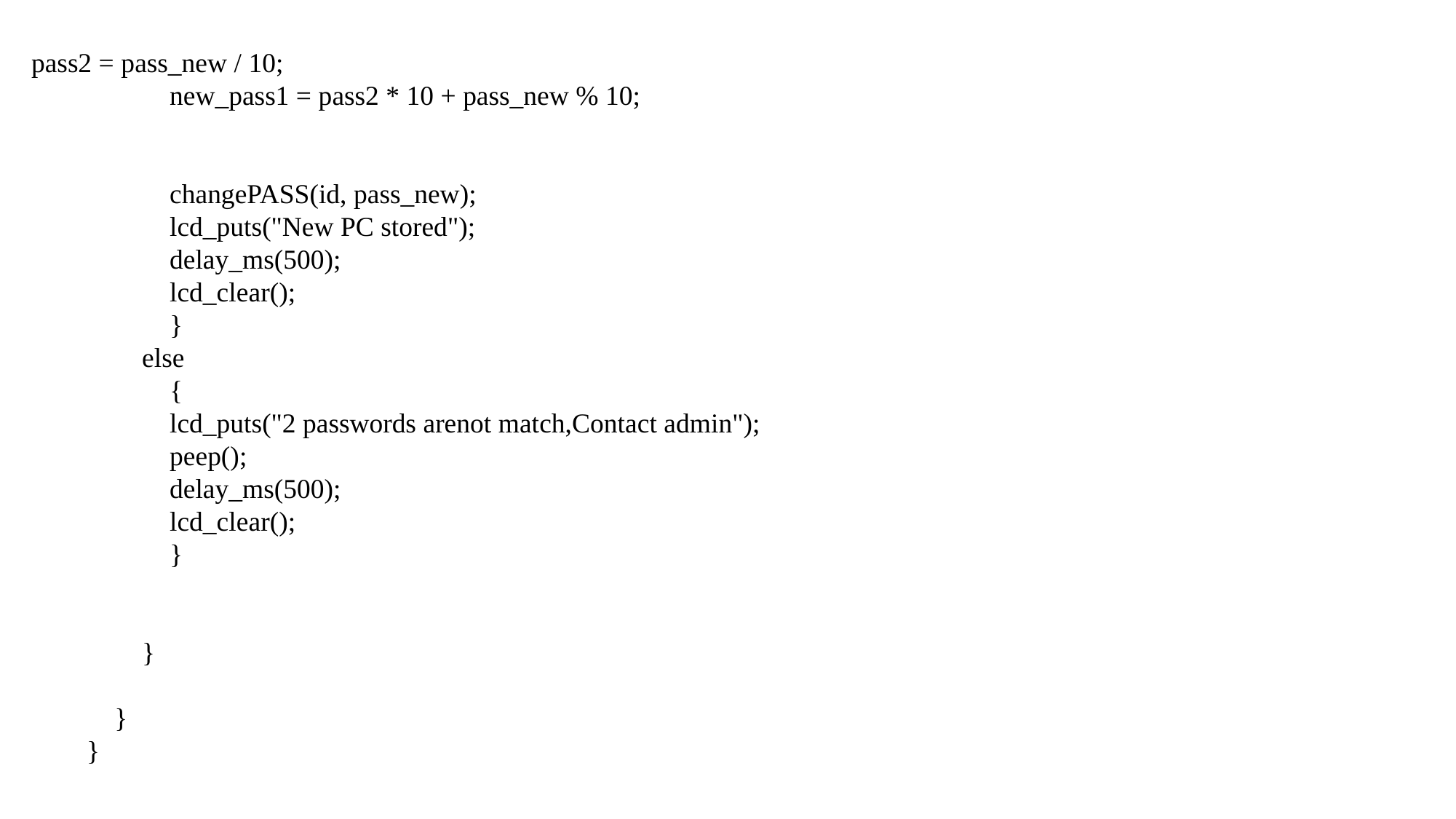

pass2 = pass_new / 10;
                    new_pass1 = pass2 * 10 + pass_new % 10;

                    changePASS(id, pass_new);
                    lcd_puts("New PC stored");
                    delay_ms(500);
                    lcd_clear();
                    }
                else
                    {
                    lcd_puts("2 passwords arenot match,Contact admin");
                    peep();
                    delay_ms(500);
                    lcd_clear();
                    }

                }

            }
        }